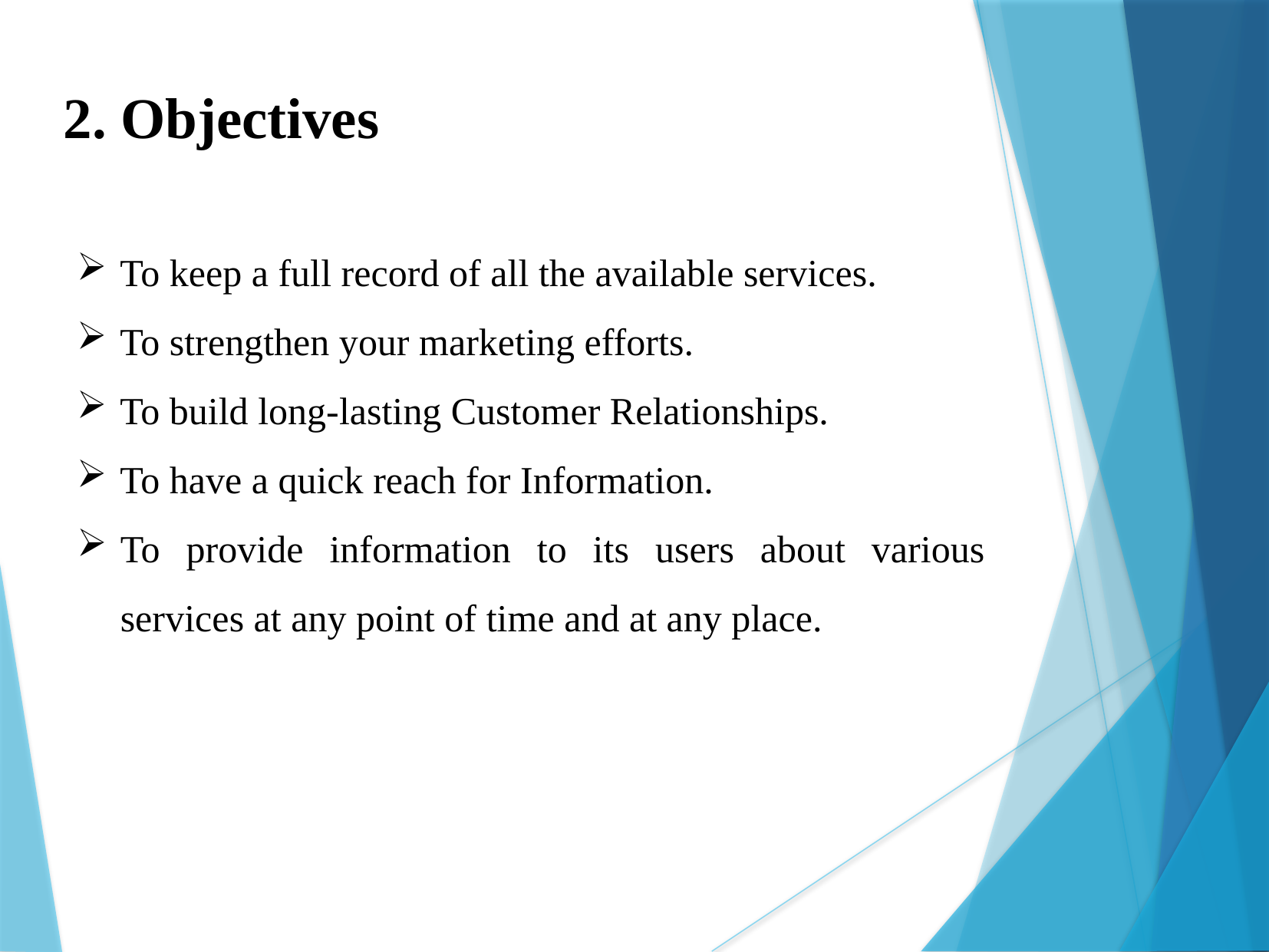

2. Objectives
To keep a full record of all the available services.
To strengthen your marketing efforts.
To build long-lasting Customer Relationships.
To have a quick reach for Information.
To provide information to its users about various services at any point of time and at any place.